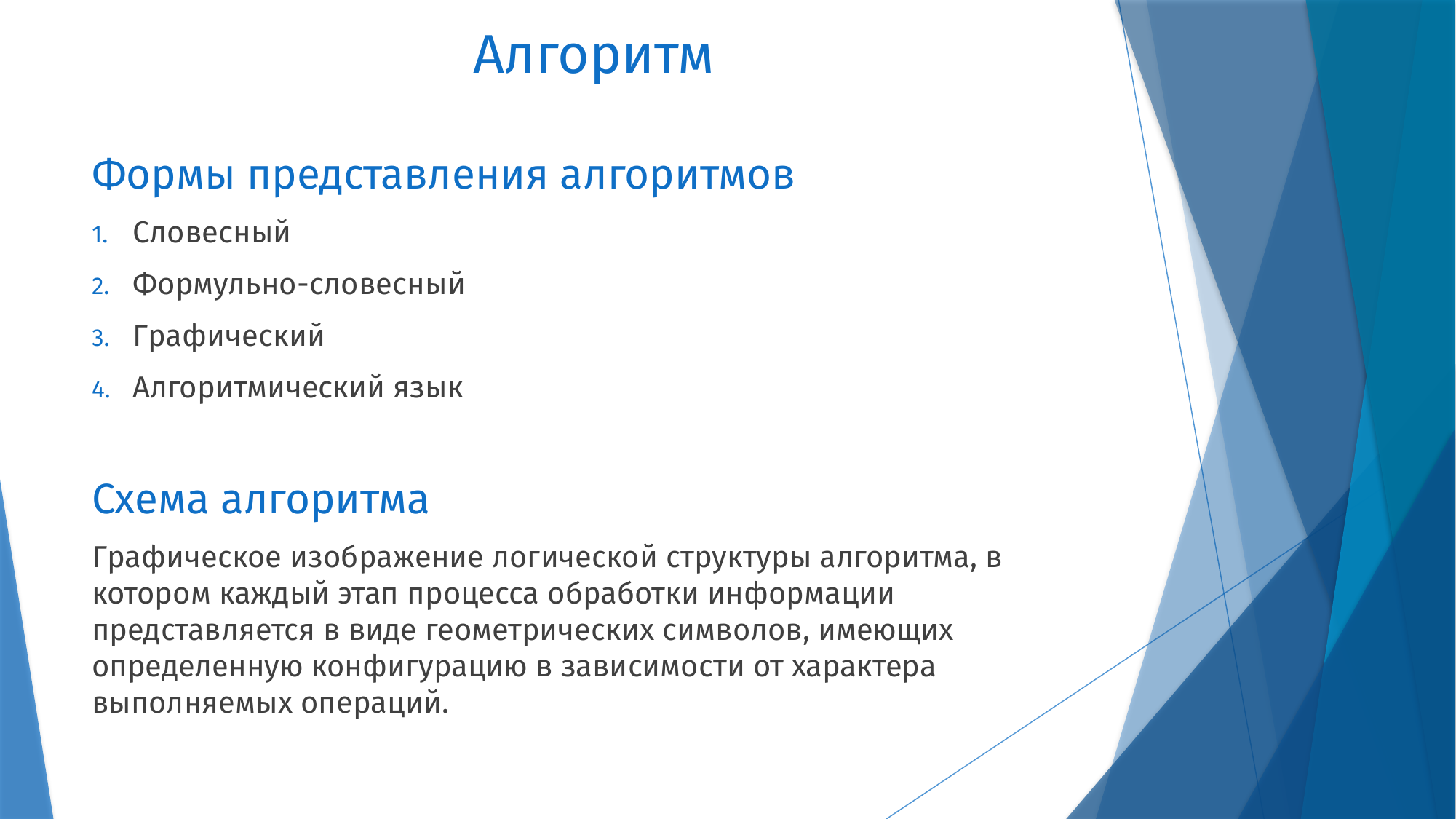

# Алгоритм
Формы представления алгоритмов
Словесный
Формульно-словесный
Графический
Алгоритмический язык

Схема алгоритма
Графическое изображение логической структуры алгоритма, в котором каждый этап процесса обработки информации представляется в виде геометрических символов, имеющих определенную конфигурацию в зависимости от характера выполняемых операций.